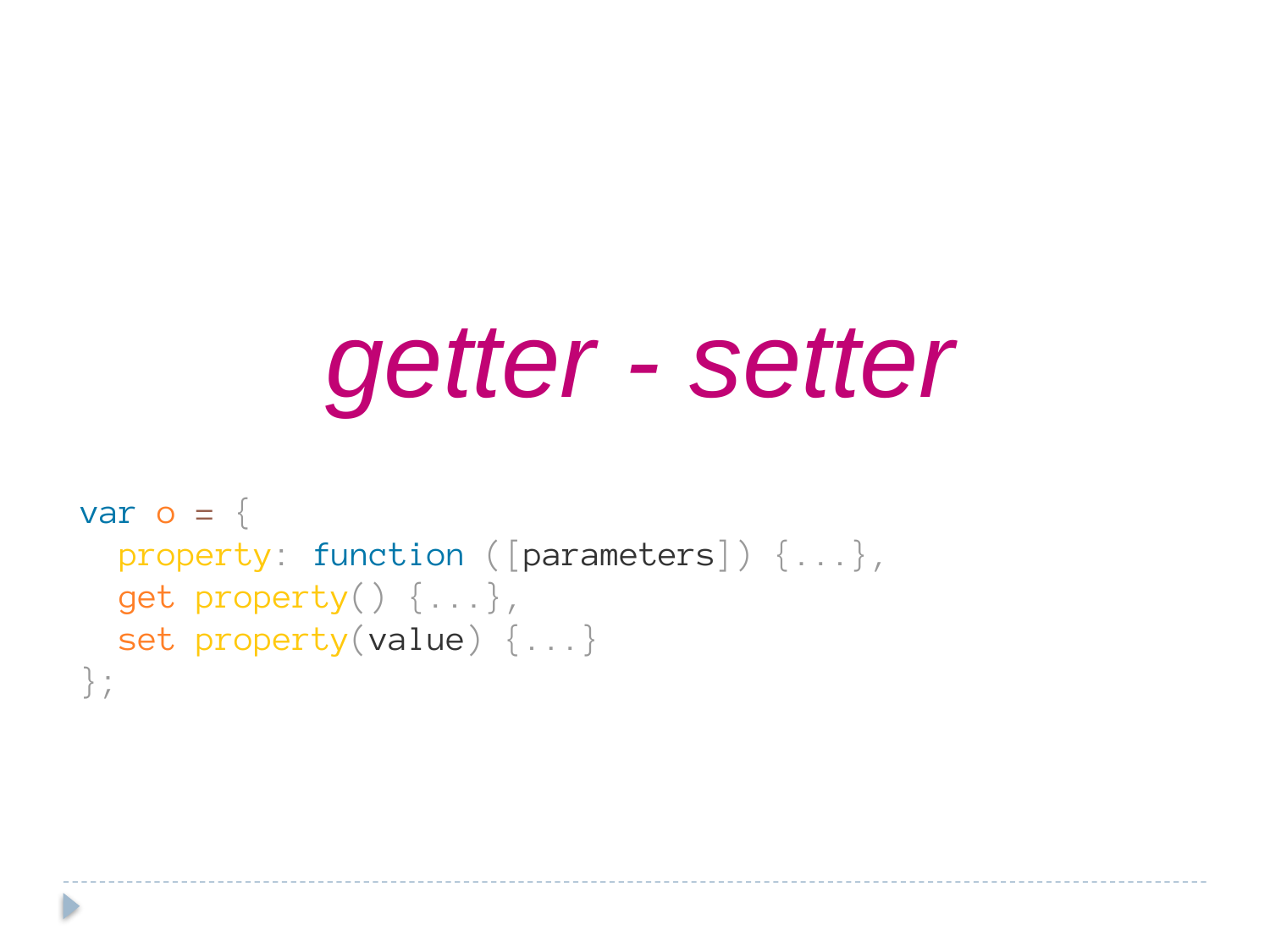

getter - setter
  var o = {
    property: function ([parameters]) {...},
    get property() {...},
    set property(value) {...}
  };